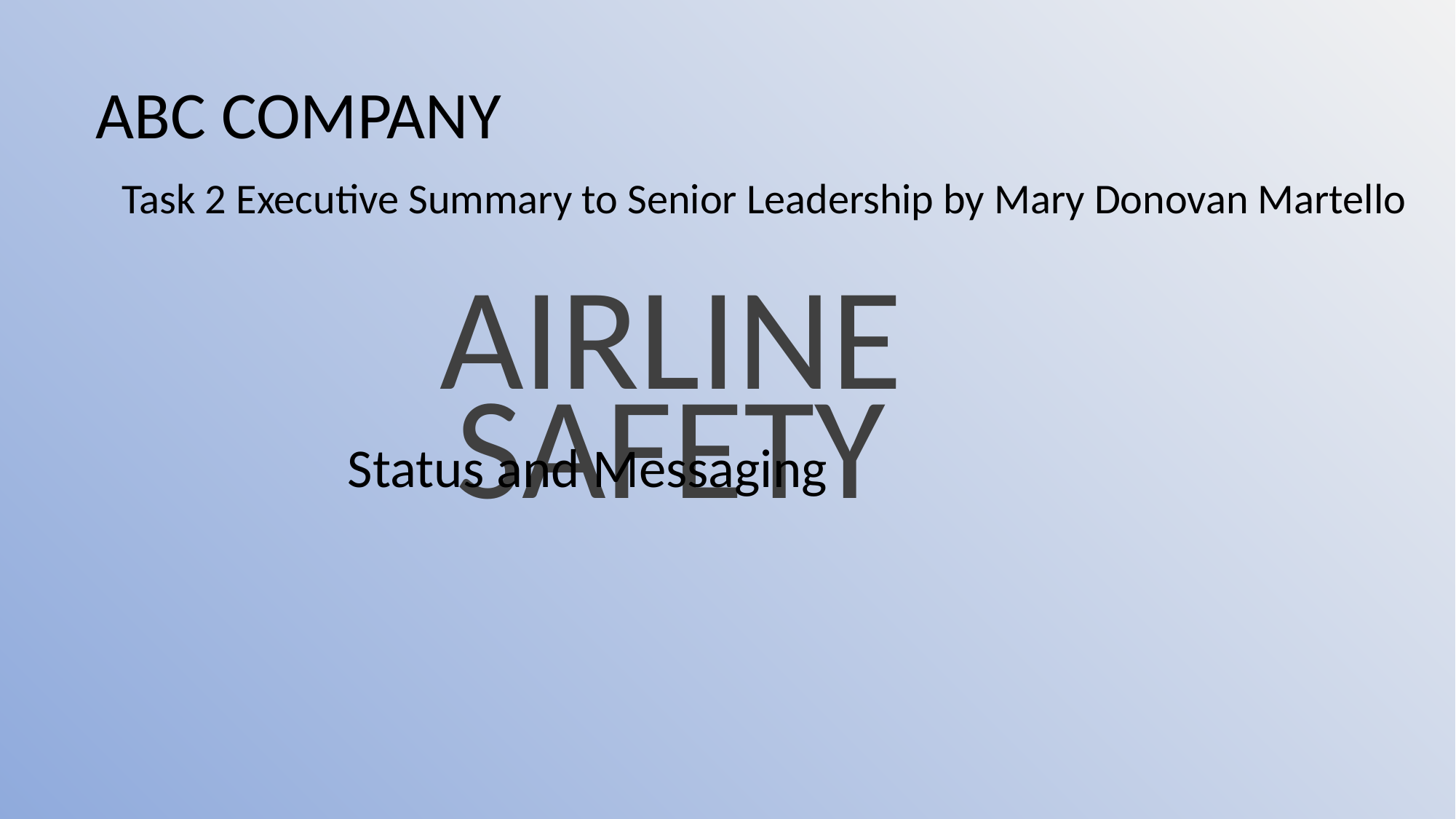

ABC COMPANY
Task 2 Executive Summary to Senior Leadership by Mary Donovan Martello
AIRLINE SAFETY
# Status and Messaging